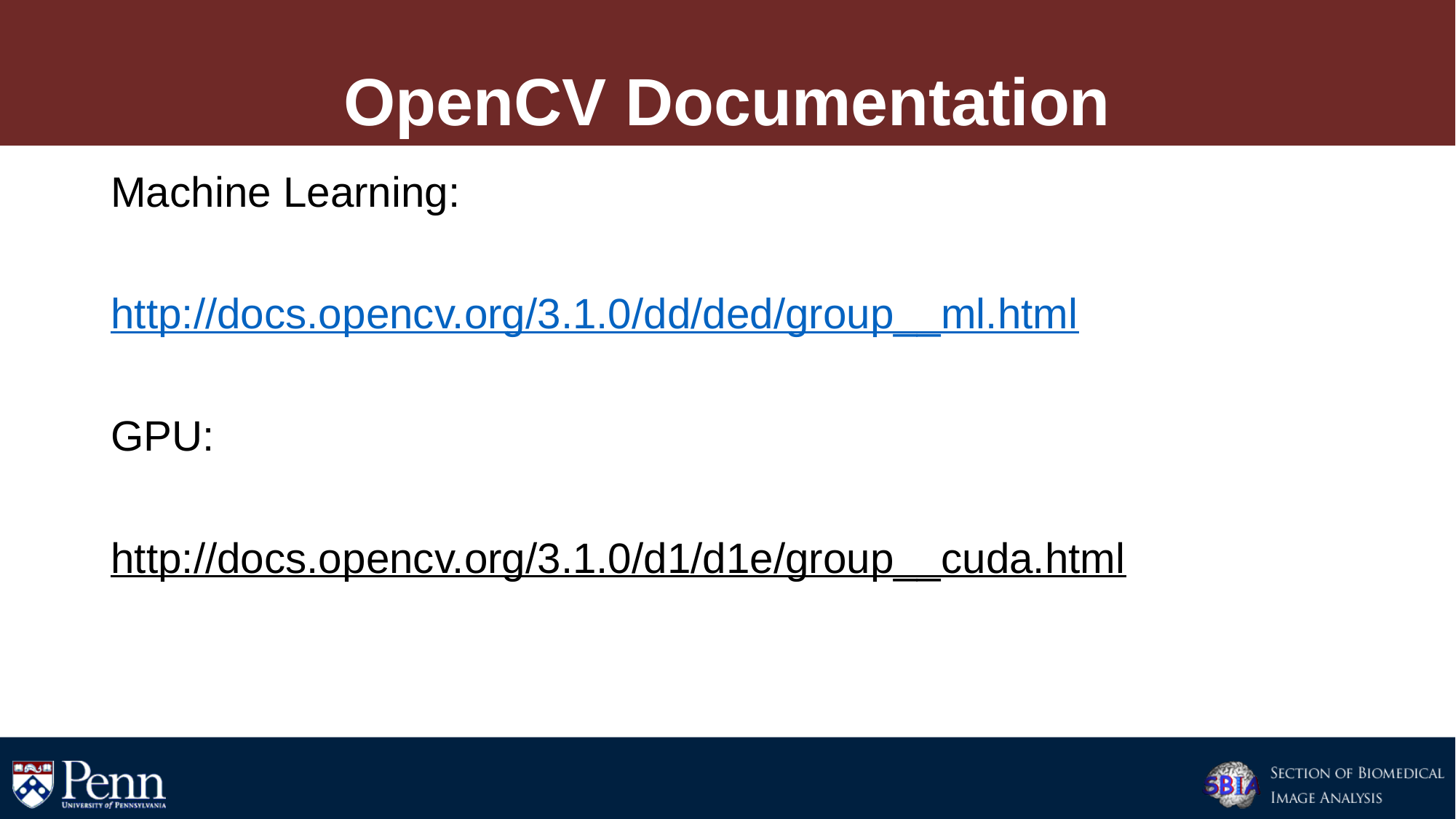

# OpenCV Documentation
Machine Learning:

http://docs.opencv.org/3.1.0/dd/ded/group__ml.html

GPU:

http://docs.opencv.org/3.1.0/d1/d1e/group__cuda.html